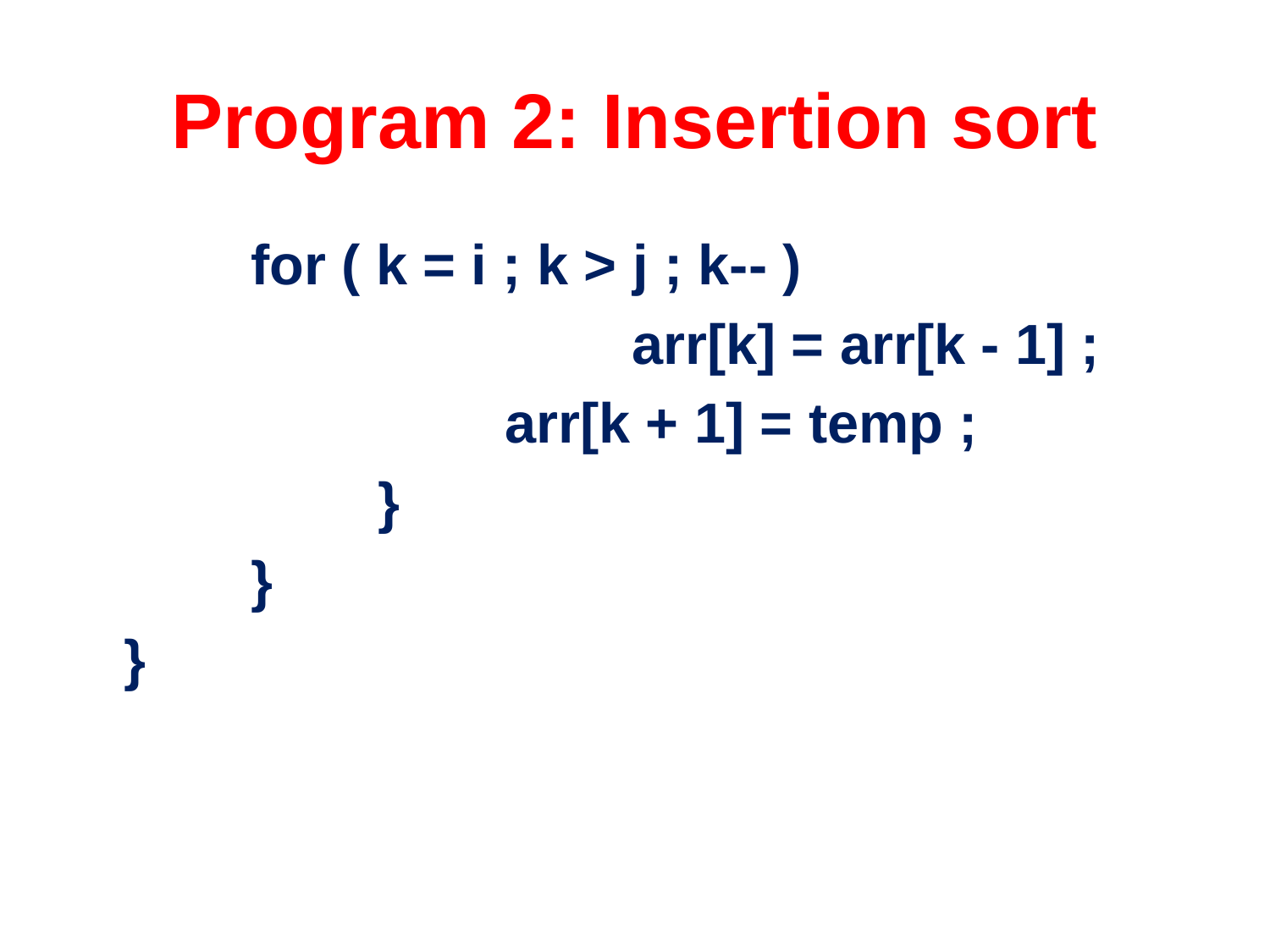

# Program 2: Insertion sort
		for ( k = i ; k > j ; k-- )
					arr[k] = arr[k - 1] ;
				arr[k + 1] = temp ;
			}
		}
	}